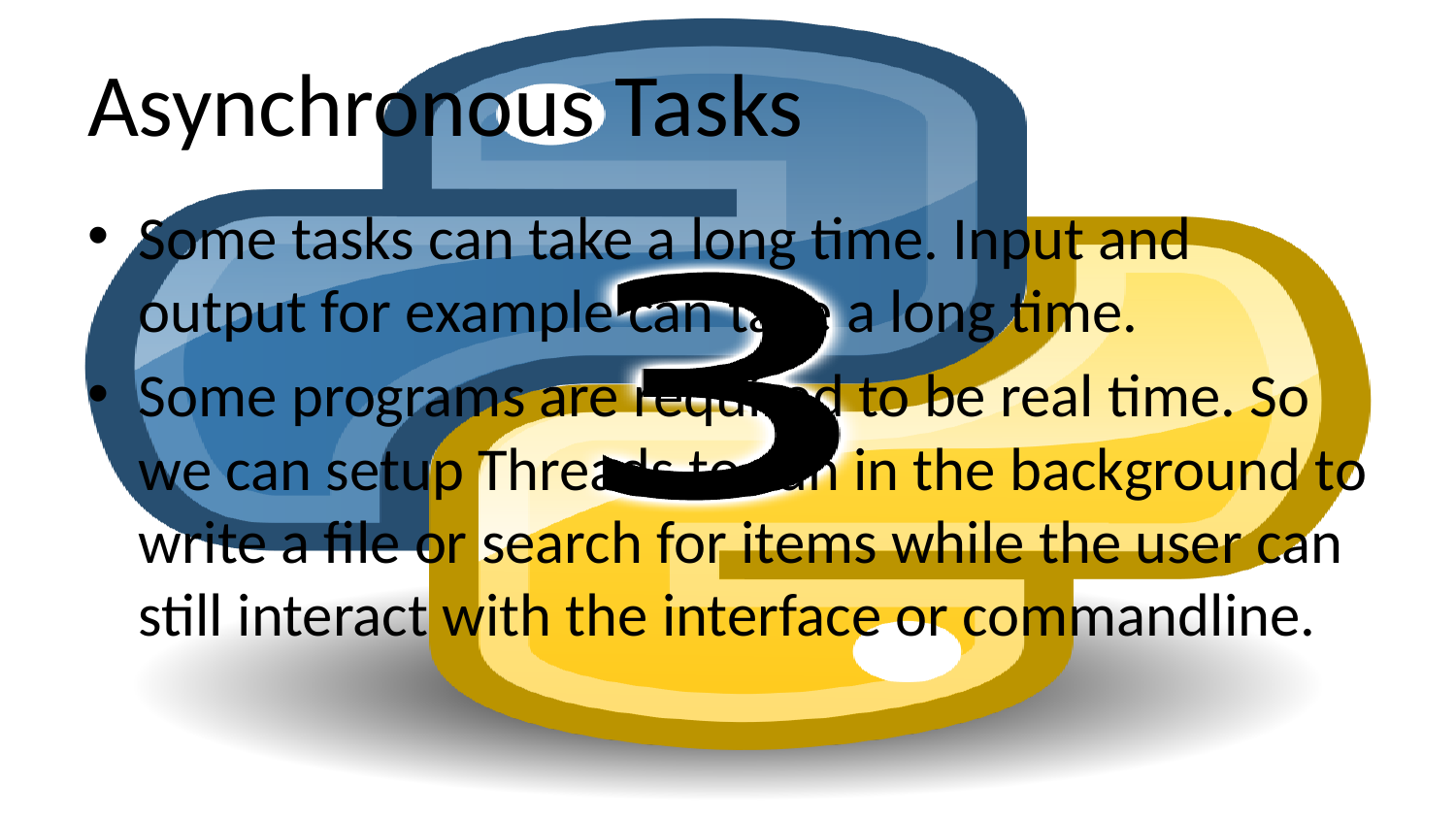

# Asynchronous Tasks
Some tasks can take a long time. Input and output for example can take a long time.
Some programs are required to be real time. So we can setup Threads to run in the background to write a file or search for items while the user can still interact with the interface or commandline.